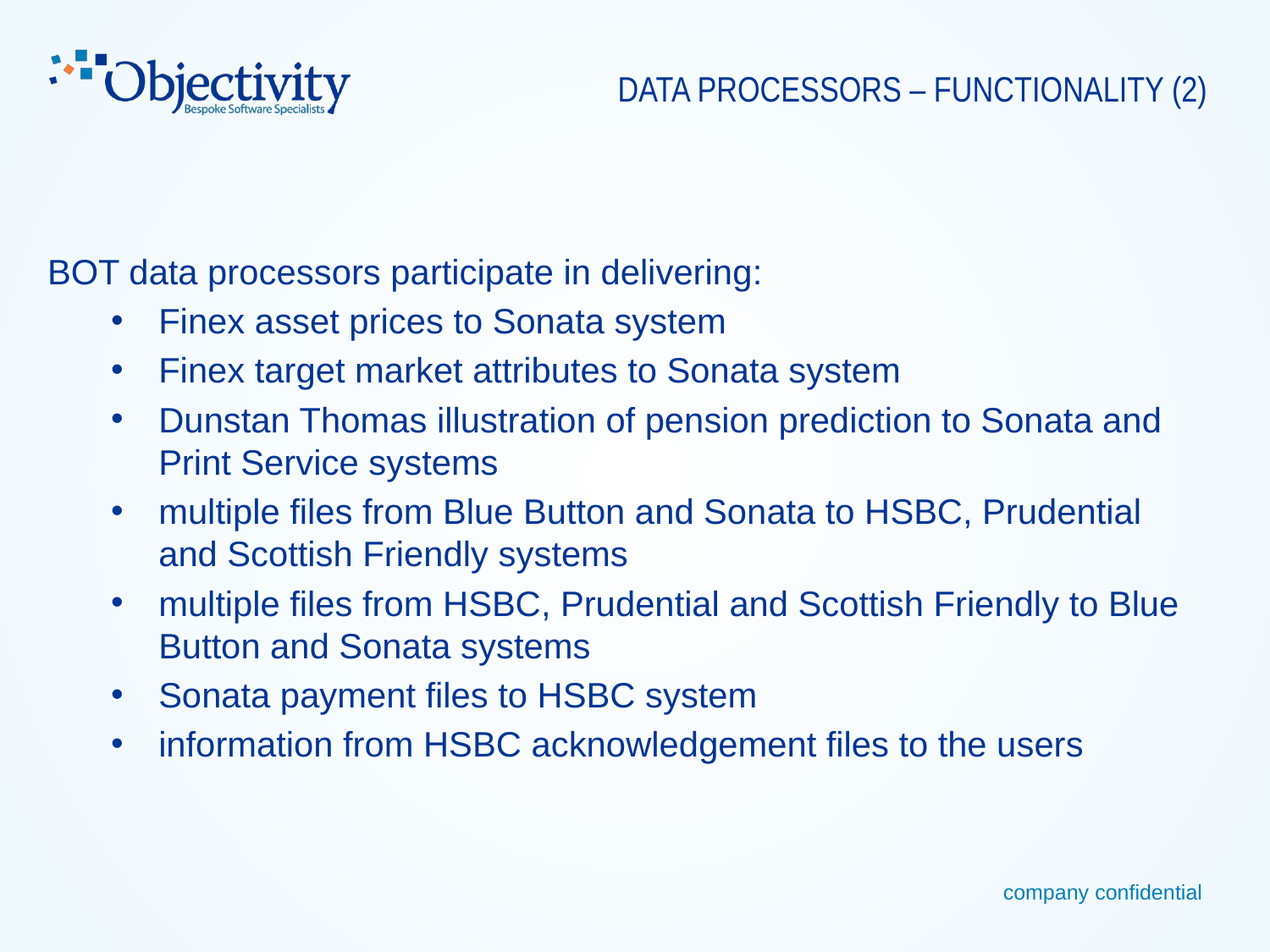

# DATA PROCESSORS – FUNCTIONALITY (2)
BOT data processors participate in delivering:
Finex asset prices to Sonata system
Finex target market attributes to Sonata system
Dunstan Thomas illustration of pension prediction to Sonata and Print Service systems
multiple files from Blue Button and Sonata to HSBC, Prudential and Scottish Friendly systems
multiple files from HSBC, Prudential and Scottish Friendly to Blue Button and Sonata systems
Sonata payment files to HSBC system
information from HSBC acknowledgement files to the users
company confidential